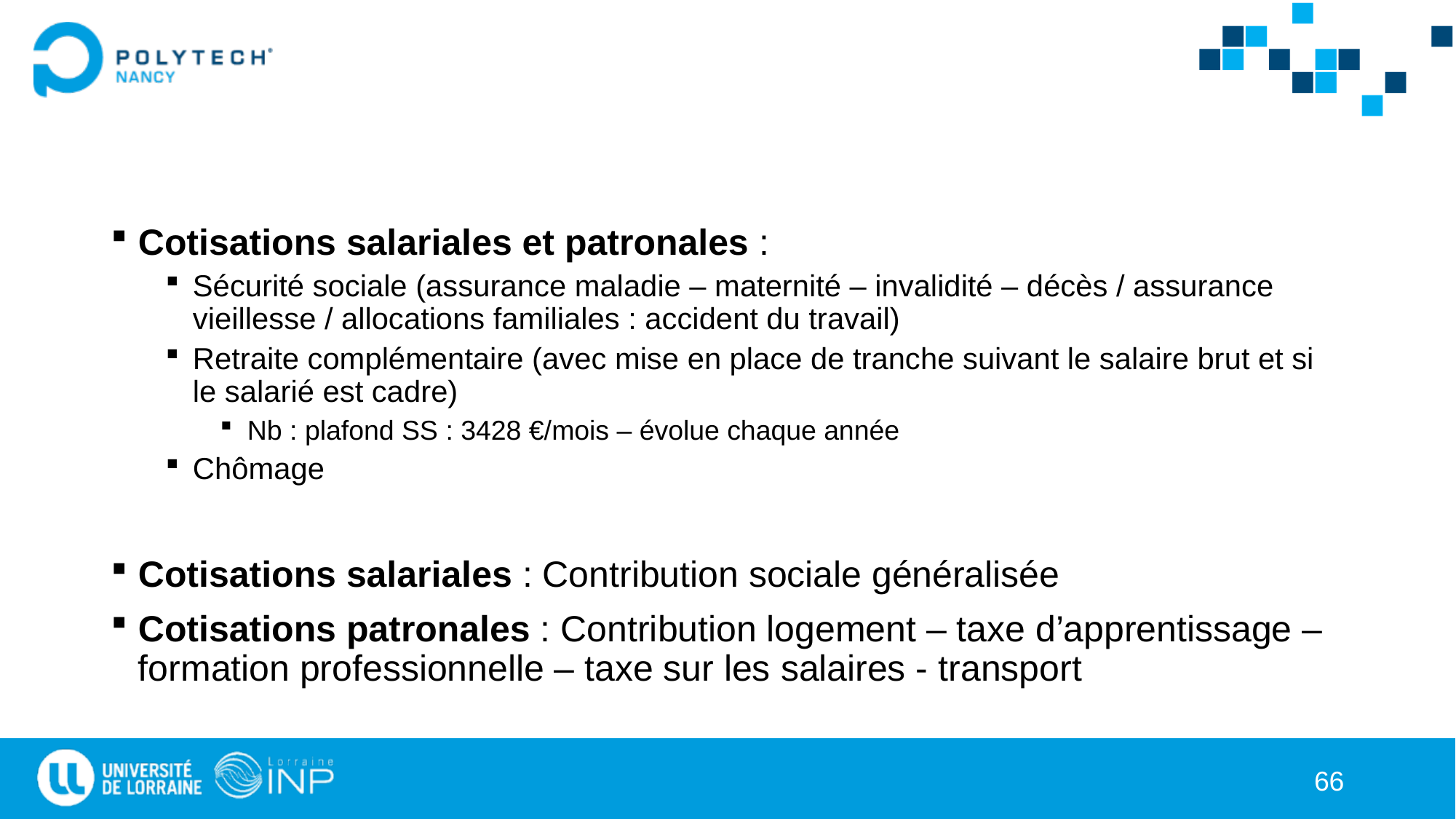

#
Cotisations salariales et patronales :
Sécurité sociale (assurance maladie – maternité – invalidité – décès / assurance vieillesse / allocations familiales : accident du travail)
Retraite complémentaire (avec mise en place de tranche suivant le salaire brut et si le salarié est cadre)
Nb : plafond SS : 3428 €/mois – évolue chaque année
Chômage

Cotisations salariales : Contribution sociale généralisée
Cotisations patronales : Contribution logement – taxe d’apprentissage – formation professionnelle – taxe sur les salaires - transport